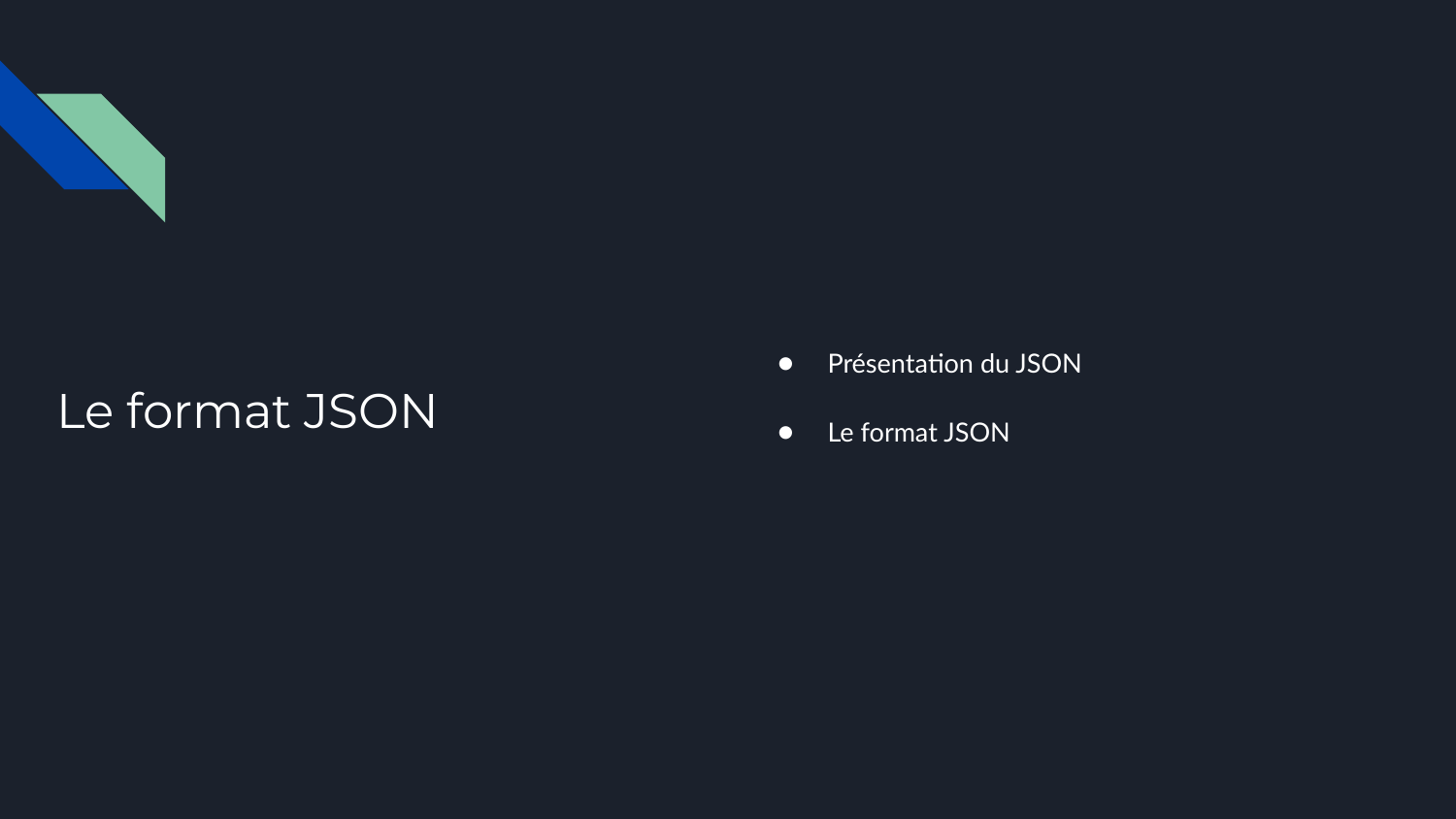

# Le format JSON
Présentation du JSON
Le format JSON